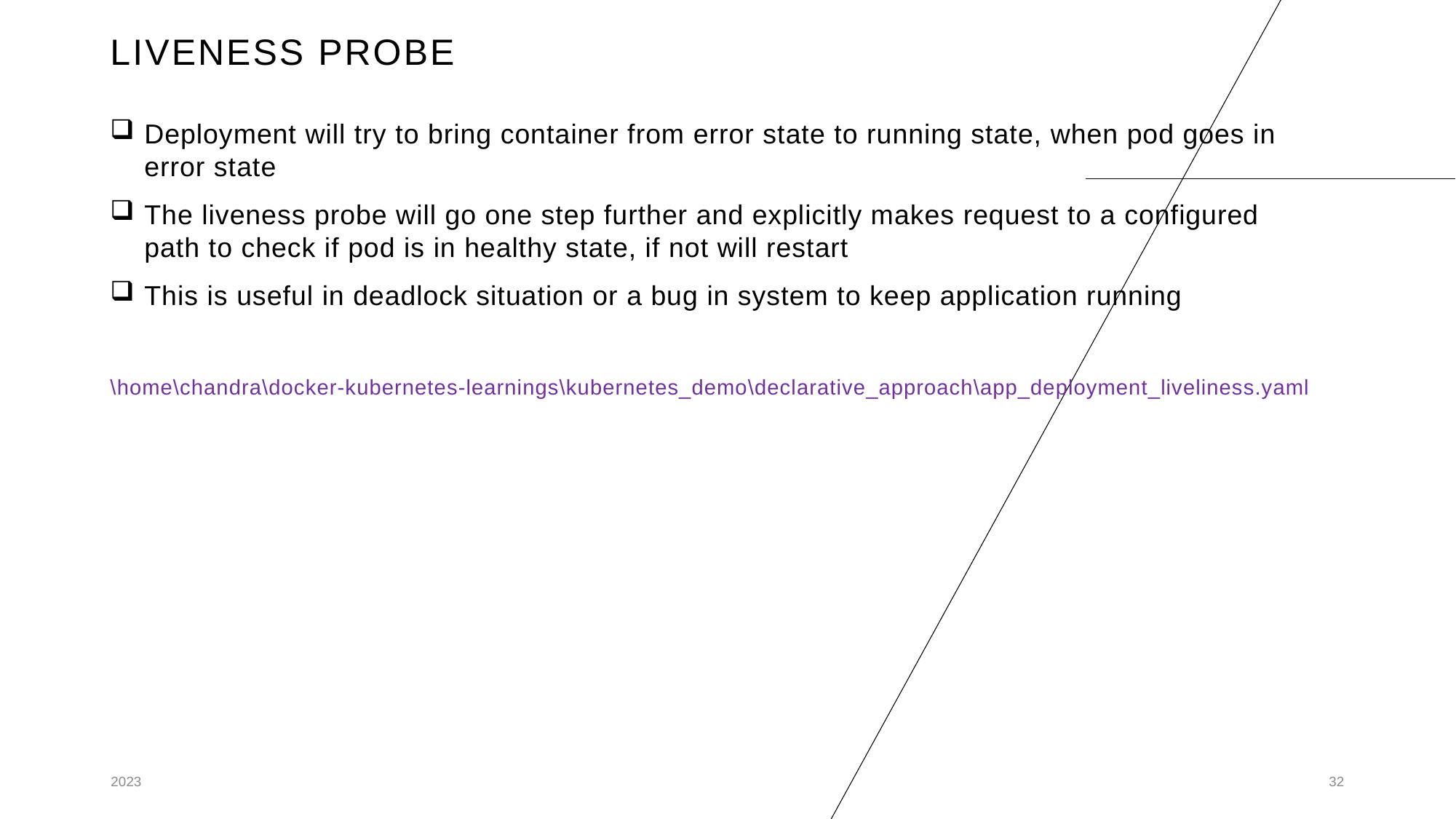

# Liveness probe
Deployment will try to bring container from error state to running state, when pod goes in error state
The liveness probe will go one step further and explicitly makes request to a configured path to check if pod is in healthy state, if not will restart
This is useful in deadlock situation or a bug in system to keep application running

\home\chandra\docker-kubernetes-learnings\kubernetes_demo\declarative_approach\app_deployment_liveliness.yaml
2023
32